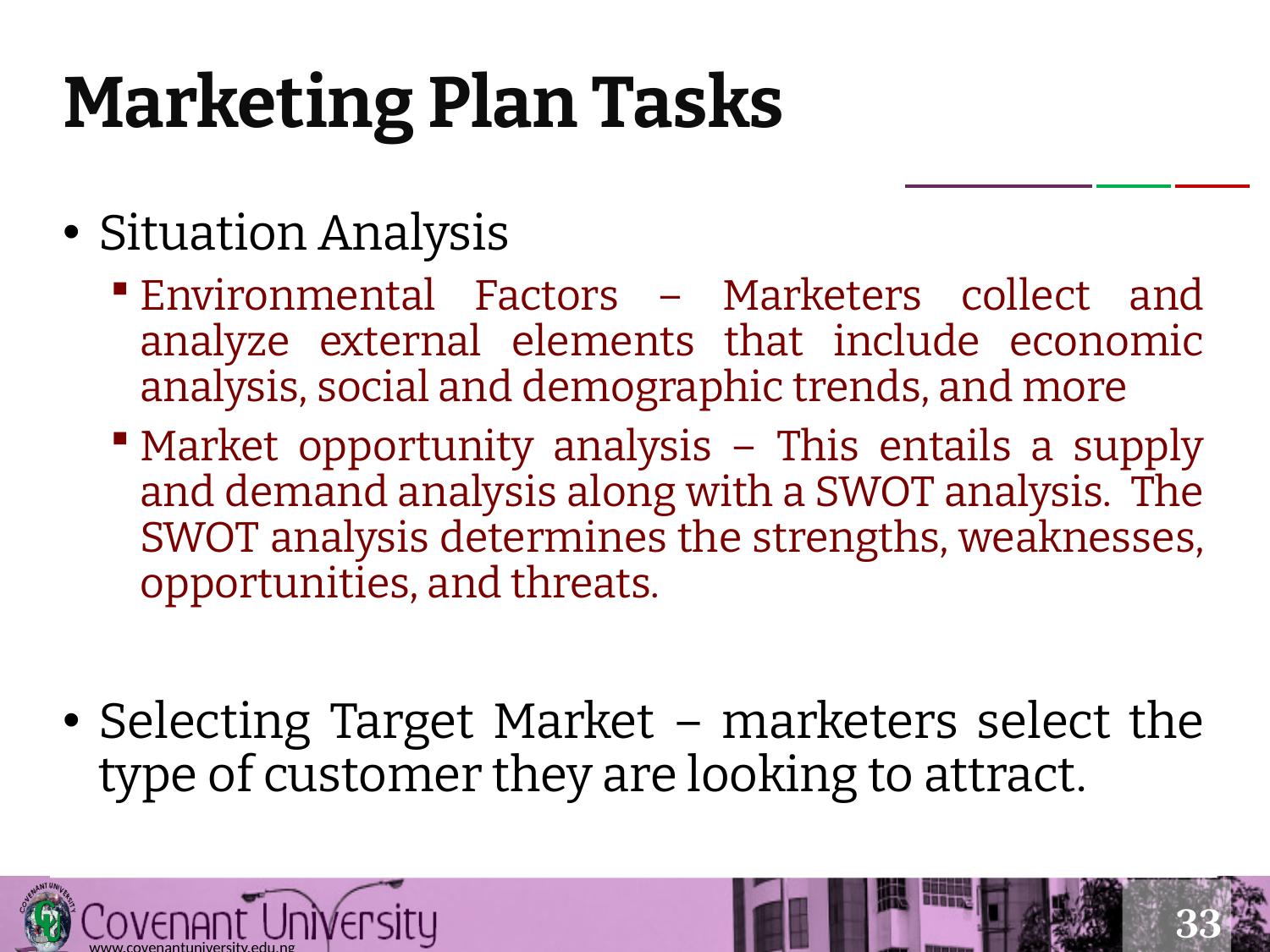

# Marketing Plan Tasks
Situation Analysis
Environmental Factors – Marketers collect and analyze external elements that include economic analysis, social and demographic trends, and more
Market opportunity analysis – This entails a supply and demand analysis along with a SWOT analysis.  The SWOT analysis determines the strengths, weaknesses, opportunities, and threats.

Selecting Target Market – marketers select the type of customer they are looking to attract.